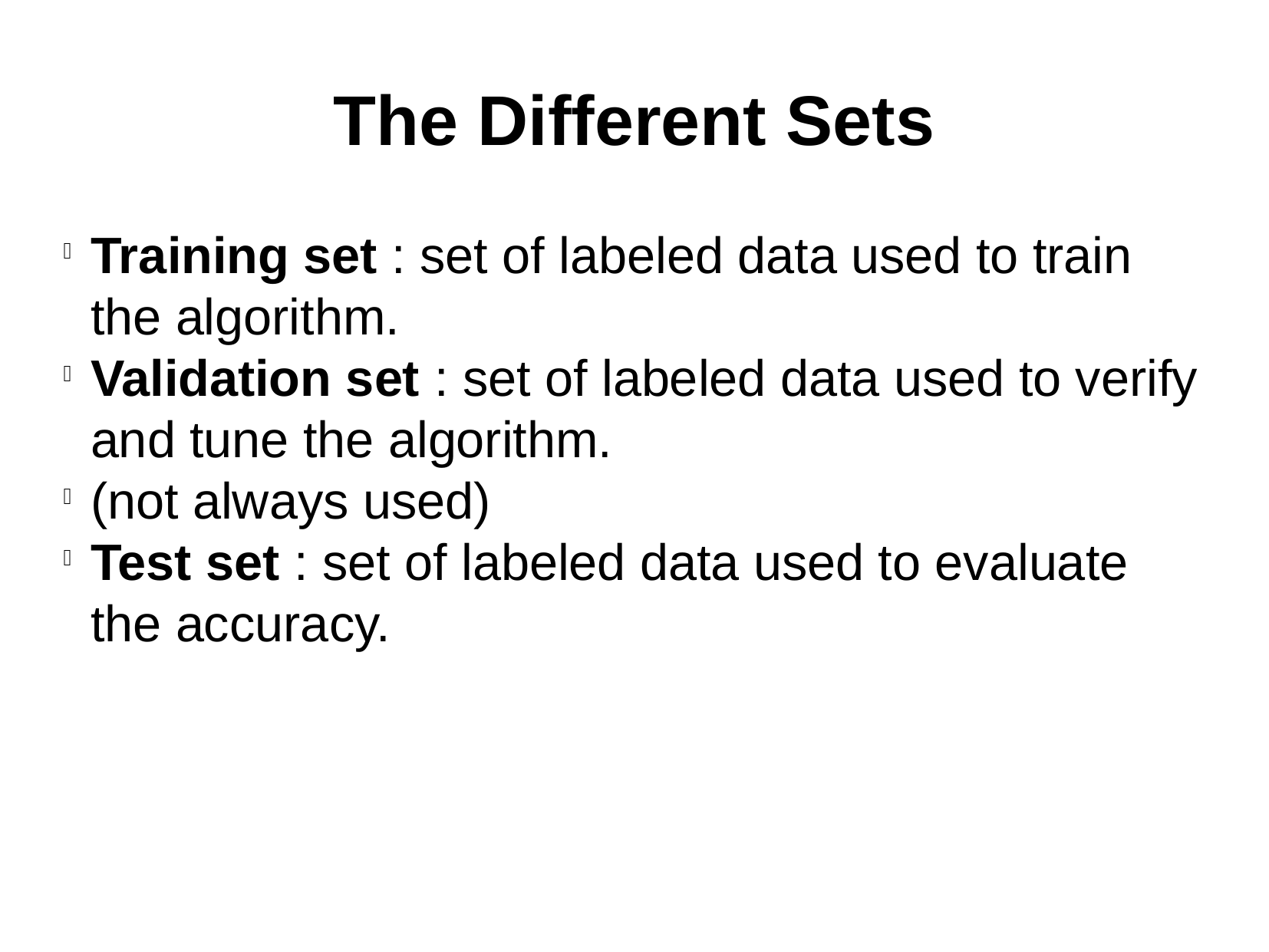

The Different Sets
Training set : set of labeled data used to train the algorithm.
Validation set : set of labeled data used to verify and tune the algorithm.
(not always used)
Test set : set of labeled data used to evaluate the accuracy.